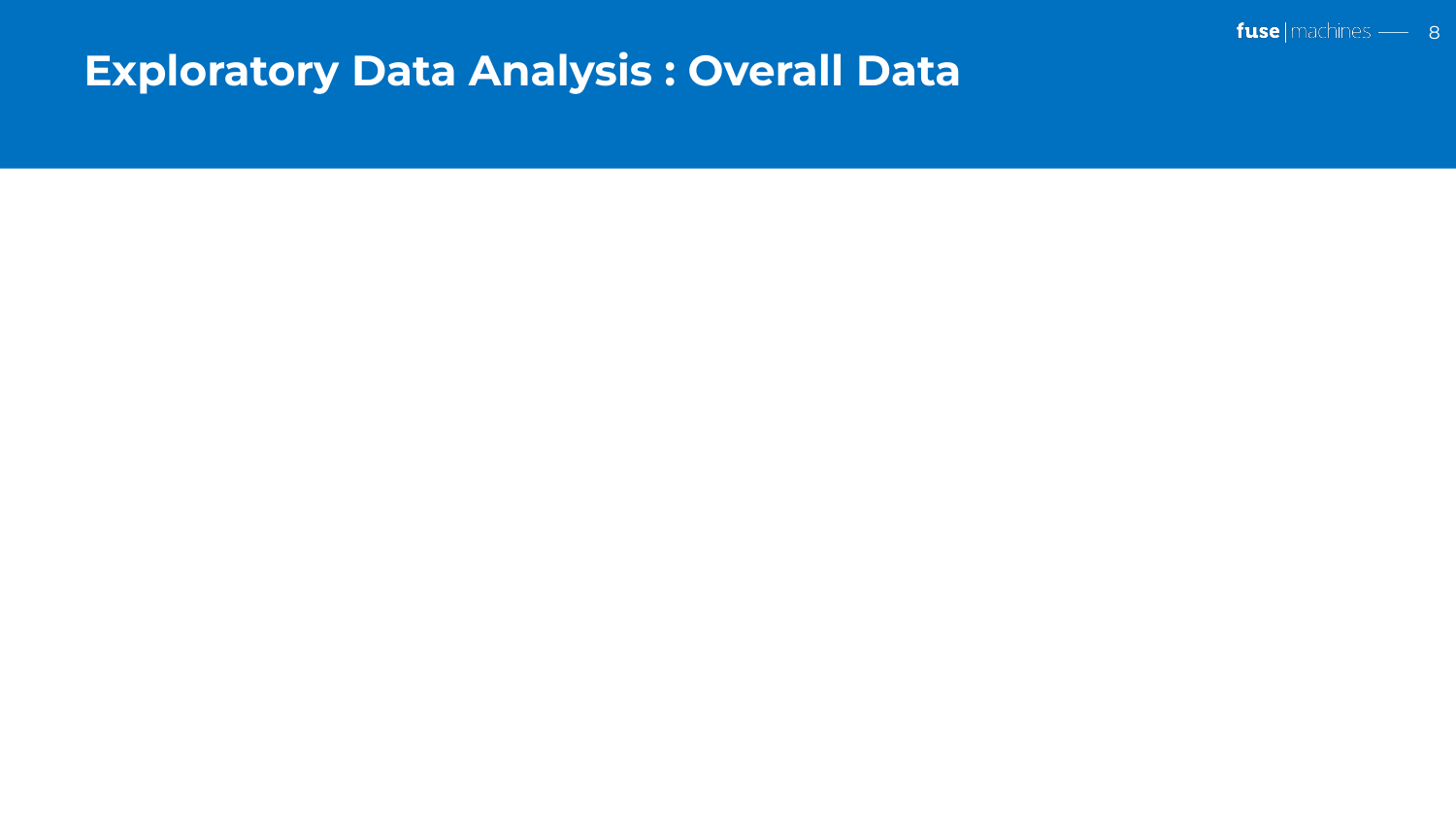

# Exploratory Data Analysis : Overall Data